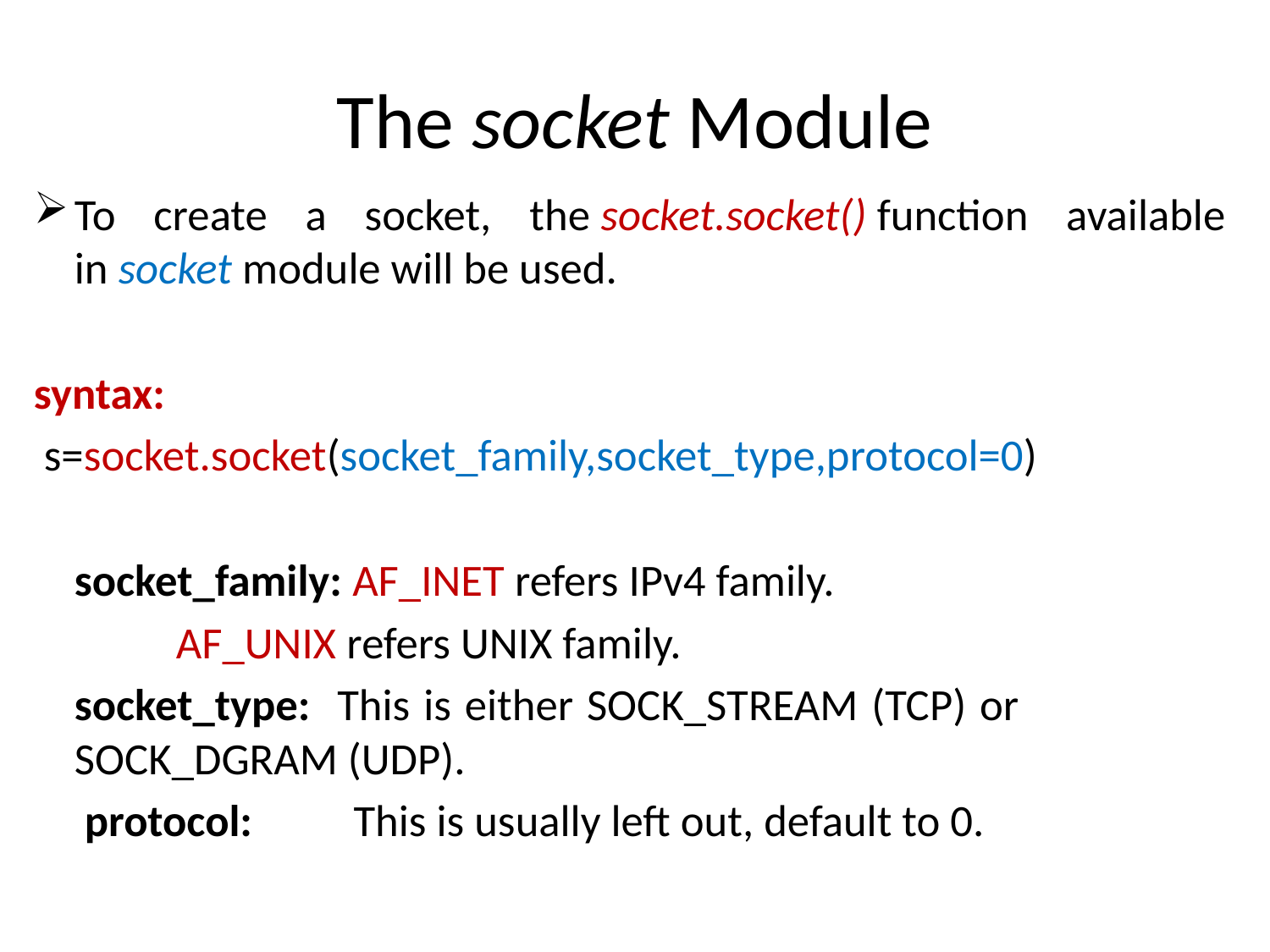

# The socket Module
To create a socket, the socket.socket() function available in socket module will be used.

syntax:
 s=socket.socket(socket_family,socket_type,protocol=0)

	socket_family: AF_INET refers IPv4 family.
			          AF_UNIX refers UNIX family.
	socket_type:  This is either SOCK_STREAM (TCP) or 		          SOCK_DGRAM (UDP).
	 protocol:          This is usually left out, default to 0.